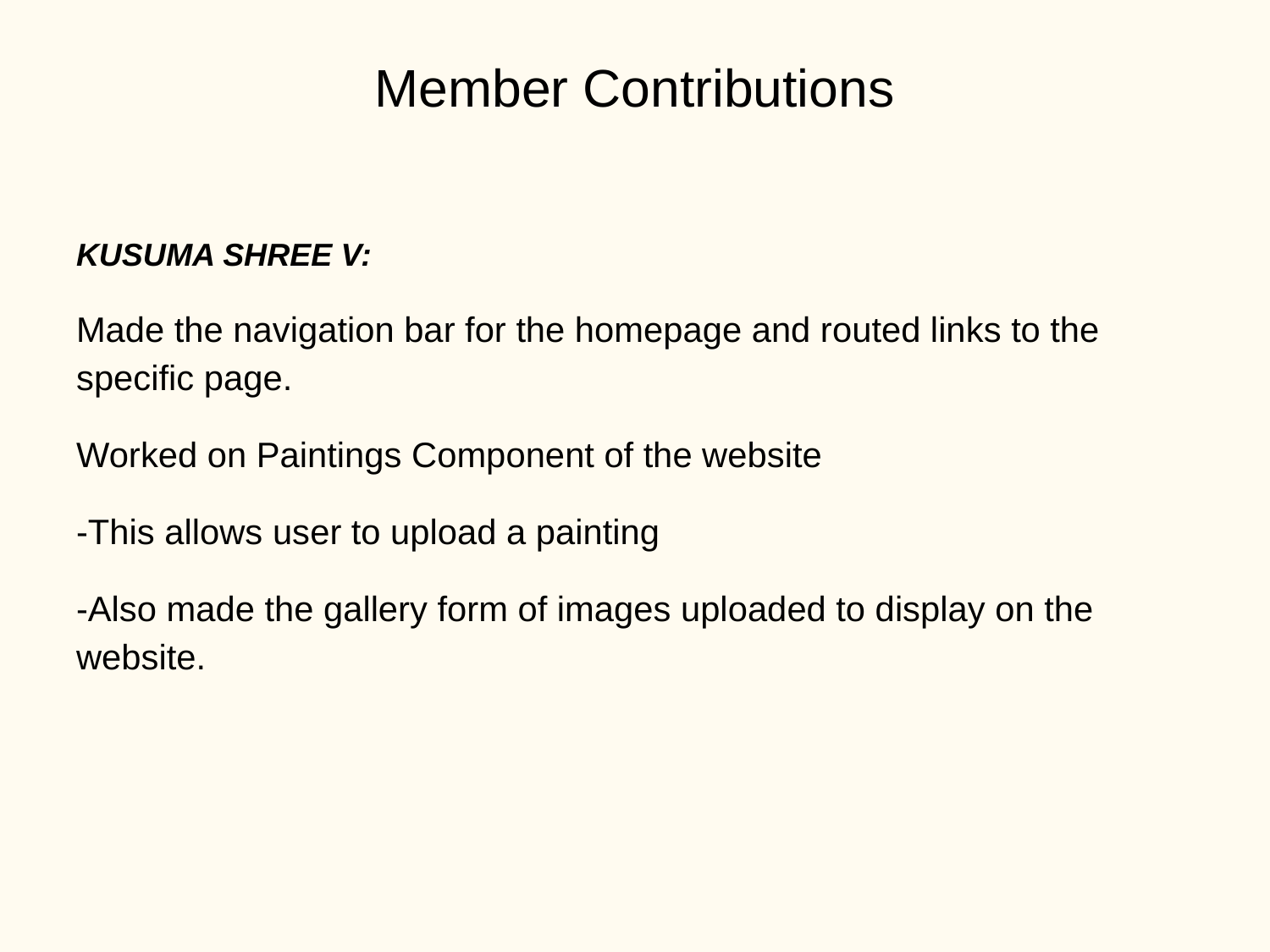

# Member Contributions

KUSUMA SHREE V:
Made the navigation bar for the homepage and routed links to the specific page.
Worked on Paintings Component of the website
-This allows user to upload a painting
-Also made the gallery form of images uploaded to display on the website.